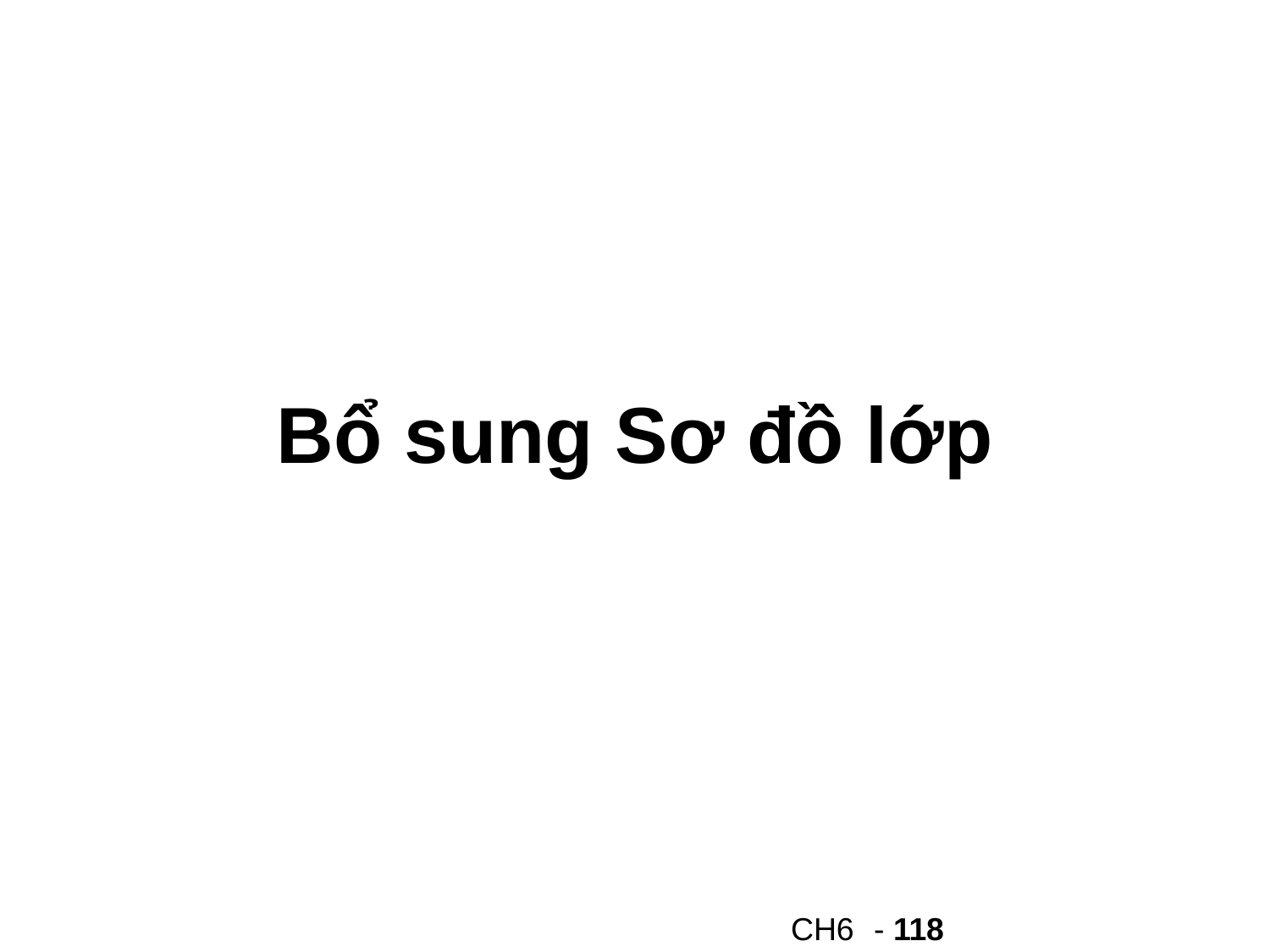

# Bổ sung Sơ đồ lớp
CH6	- 118